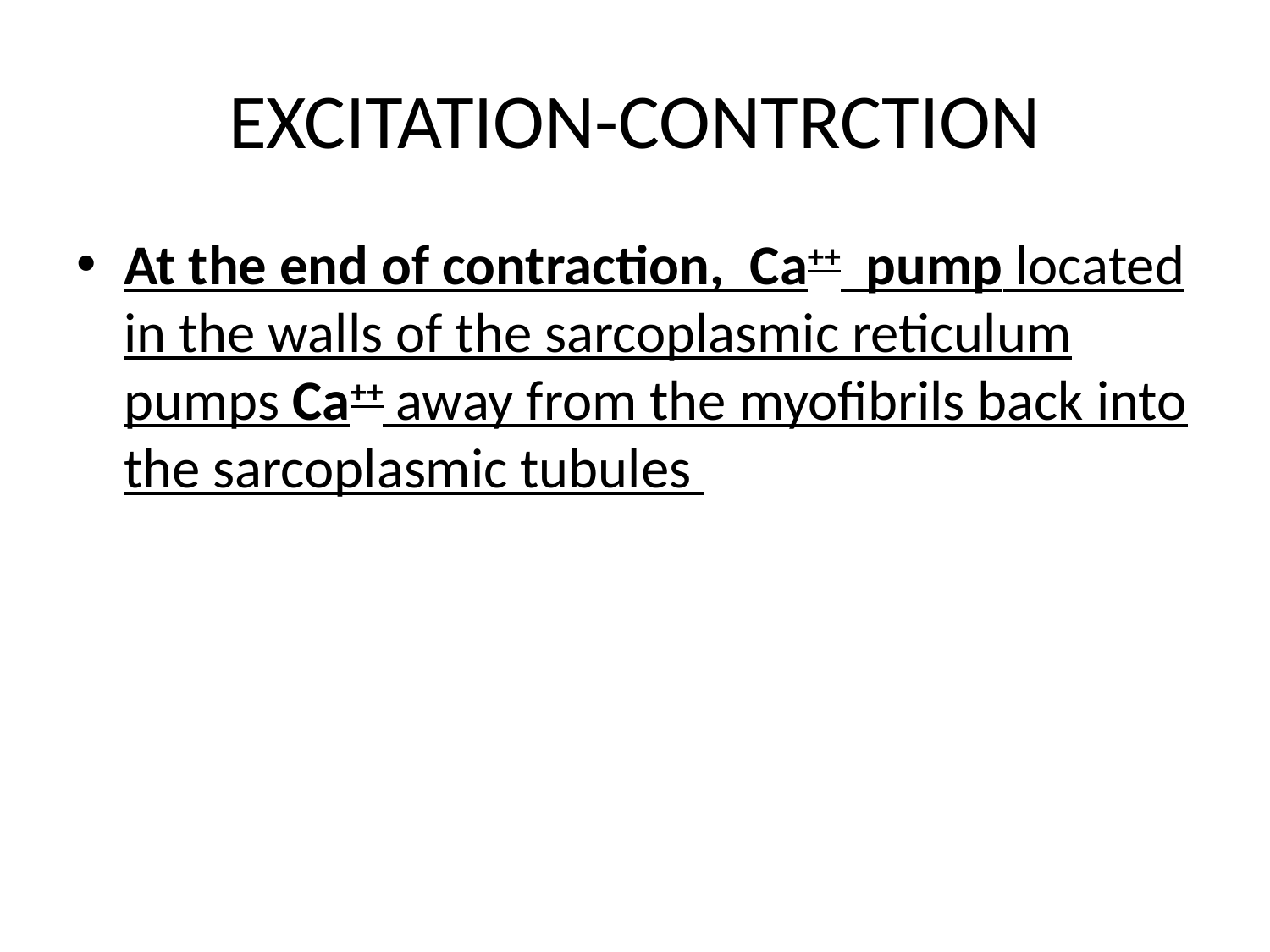

# EXCITATION-CONTRCTION
At the end of contraction,  Ca++  pump located in the walls of the sarcoplasmic reticulum pumps Ca++ away from the myofibrils back into the sarcoplasmic tubules